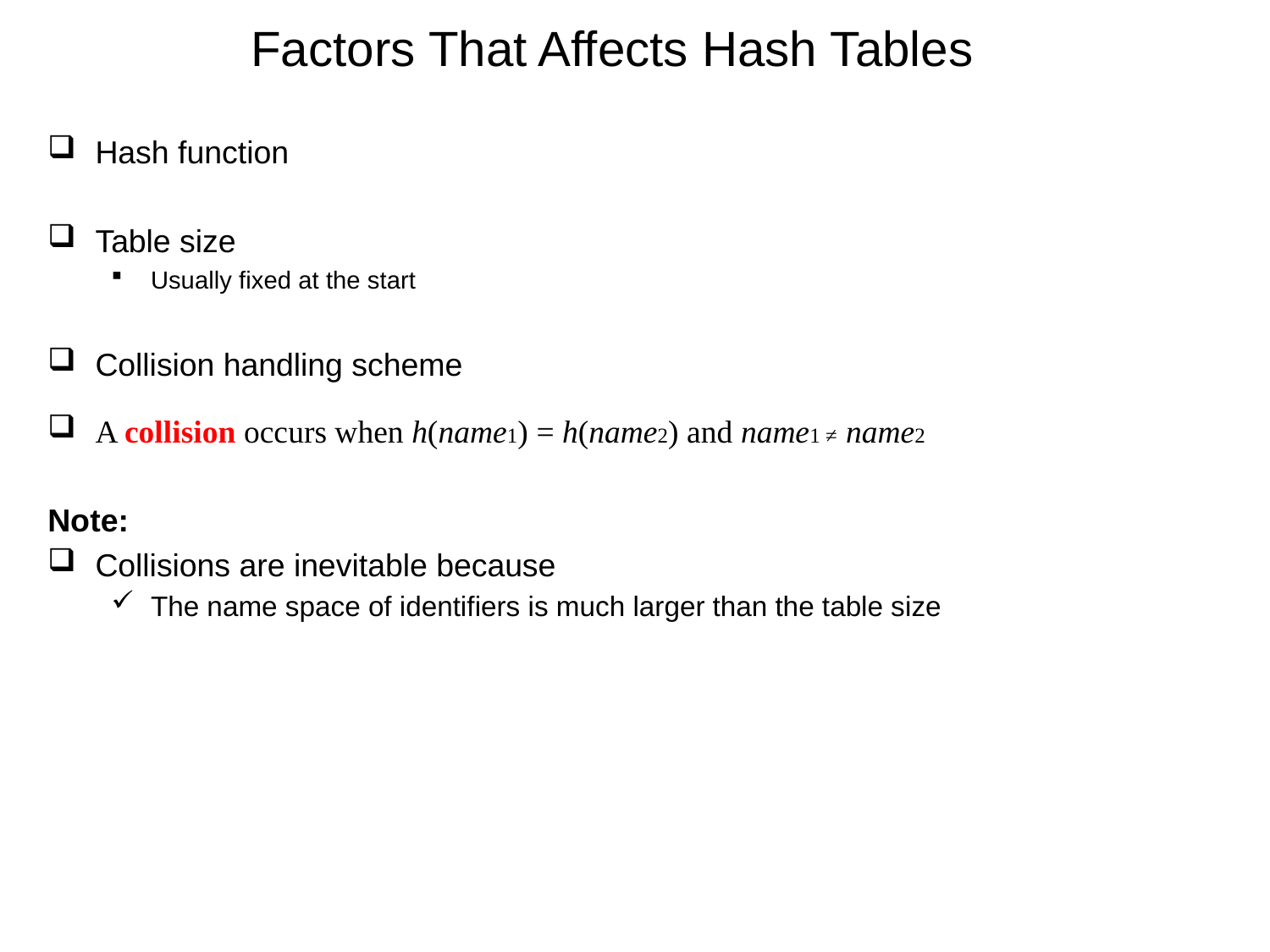

# Factors That Affects Hash Tables
Hash function

Table size
Usually fixed at the start

Collision handling scheme

A collision occurs when h(name1) = h(name2) and name1 ≠ name2

Note:
Collisions are inevitable because
The name space of identifiers is much larger than the table size